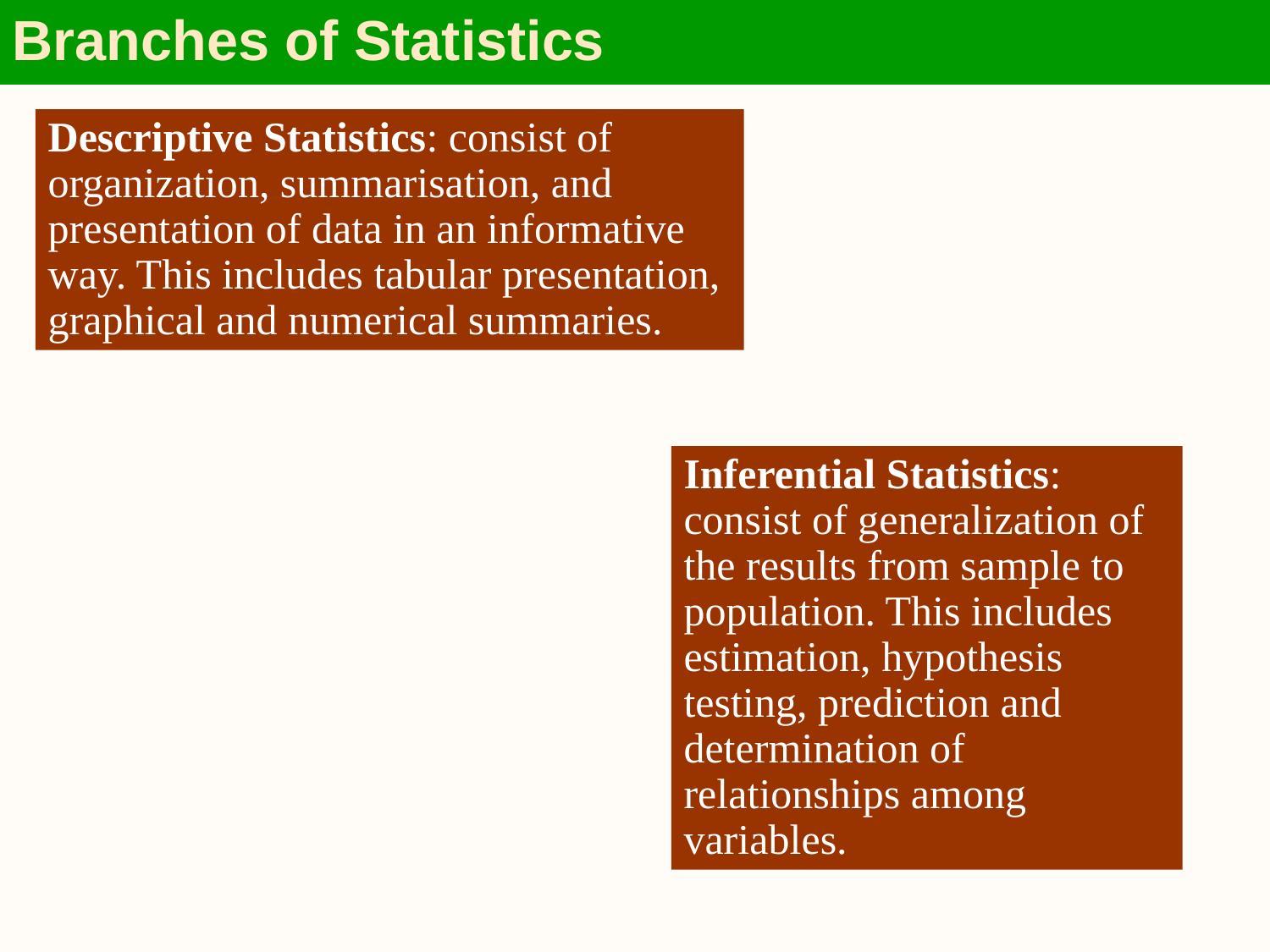

Branches of Statistics
Descriptive Statistics: consist of organization, summarisation, and presentation of data in an informative way. This includes tabular presentation, graphical and numerical summaries.
Inferential Statistics: consist of generalization of the results from sample to population. This includes estimation, hypothesis testing, prediction and determination of relationships among variables.